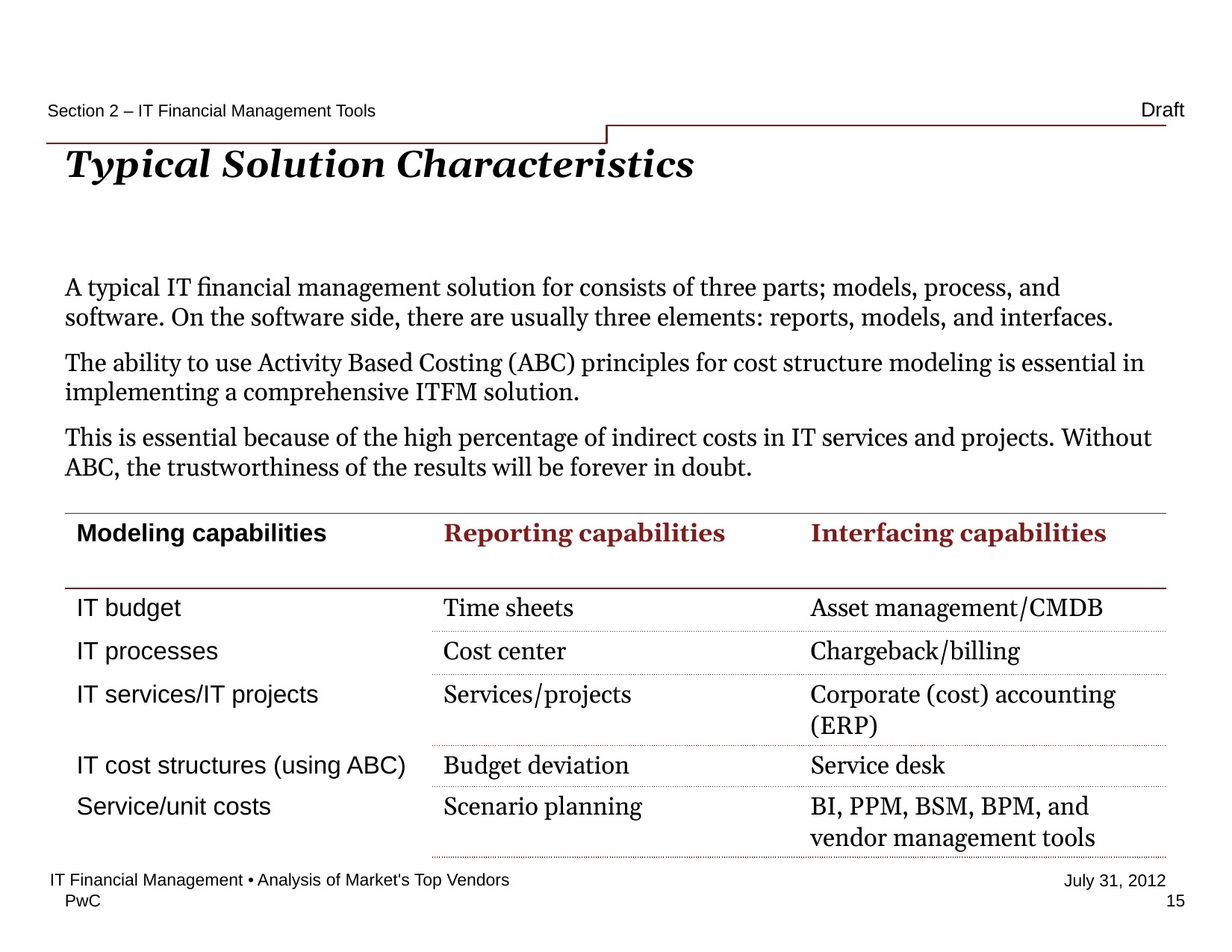

Section 2 – IT Financial Management Tools
# Typical Solution Characteristics
A typical IT financial management solution for consists of three parts; models, process, and software. On the software side, there are usually three elements: reports, models, and interfaces.
The ability to use Activity Based Costing (ABC) principles for cost structure modeling is essential in implementing a comprehensive ITFM solution.
This is essential because of the high percentage of indirect costs in IT services and projects. Without ABC, the trustworthiness of the results will be forever in doubt.

| Modeling capabilities | Reporting capabilities | Interfacing capabilities |
| --- | --- | --- |
| IT budget | Time sheets | Asset management/CMDB |
| IT processes | Cost center | Chargeback/billing |
| IT services/IT projects | Services/projects | Corporate (cost) accounting (ERP) |
| IT cost structures (using ABC) | Budget deviation | Service desk |
| Service/unit costs | Scenario planning | BI, PPM, BSM, BPM, and vendor management tools |
IT Financial Management • Analysis of Market's Top Vendors
15